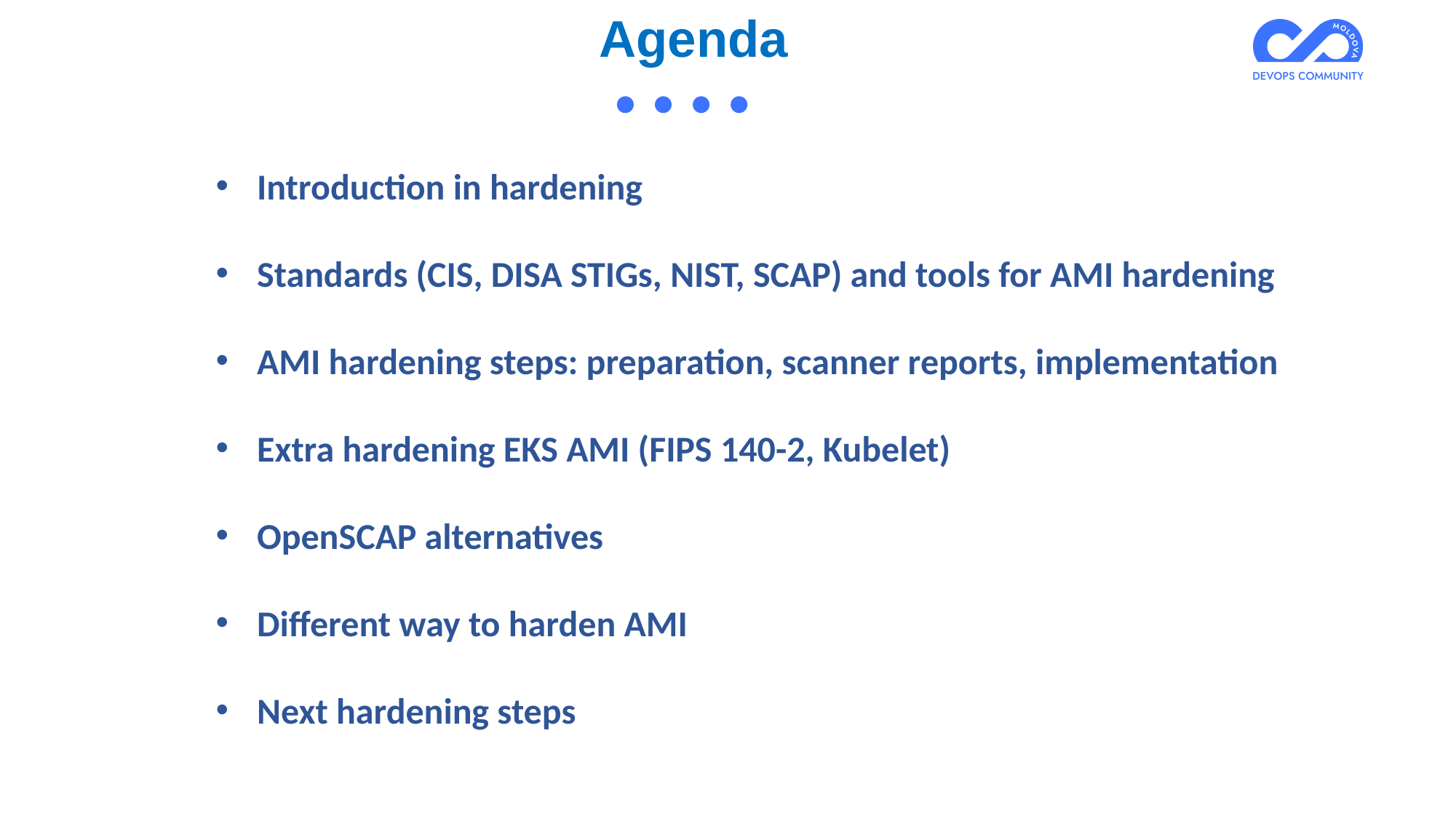

Agenda

Introduction in hardening
Standards (CIS, DISA STIGs, NIST, SCAP) and tools for AMI hardening
AMI hardening steps: preparation, scanner reports, implementation
Extra hardening EKS AMI (FIPS 140-2, Kubelet)
OpenSCAP alternatives
Different way to harden AMI

Next hardening steps